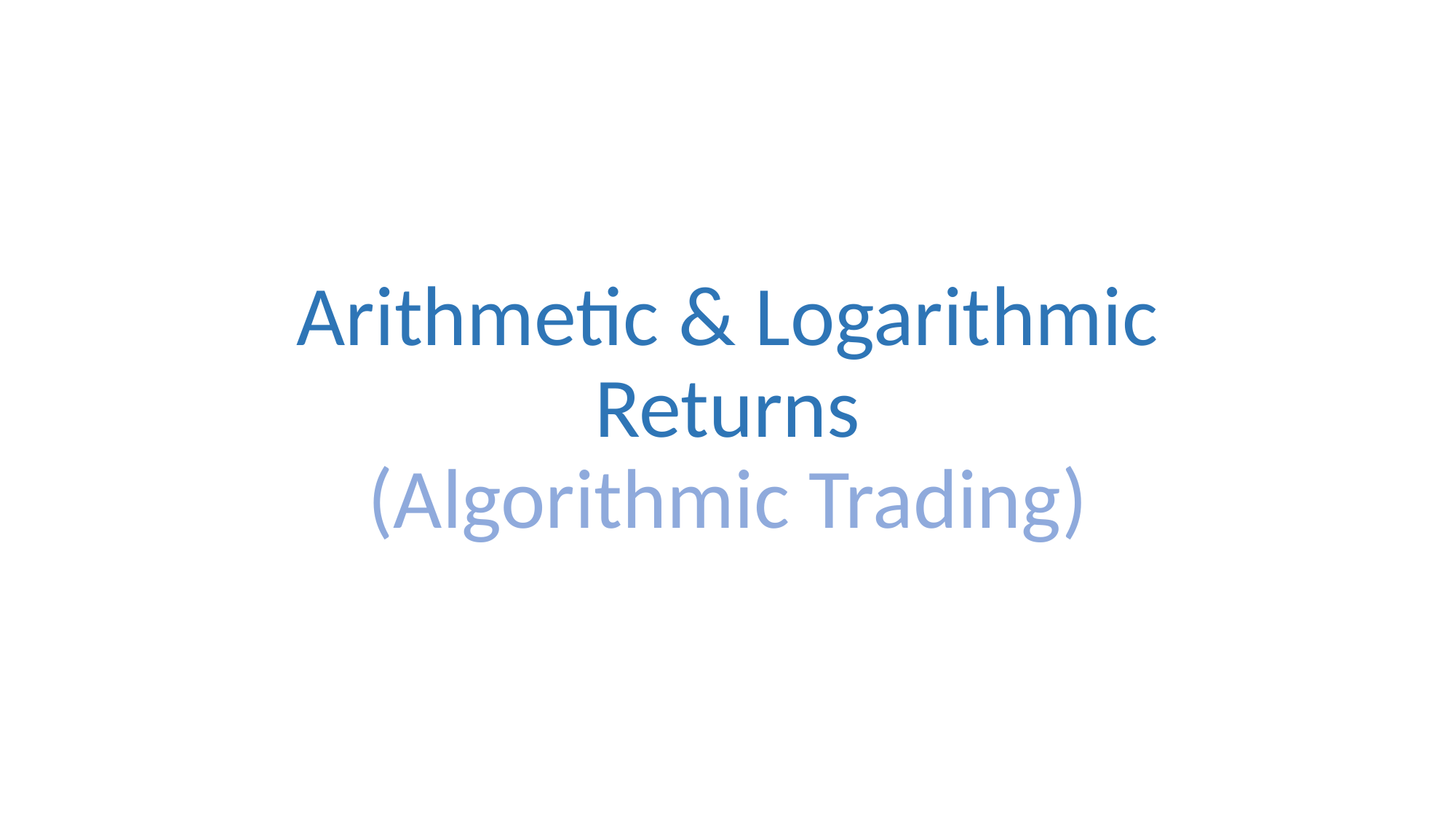

# Arithmetic & Logarithmic Returns (Algorithmic Trading)